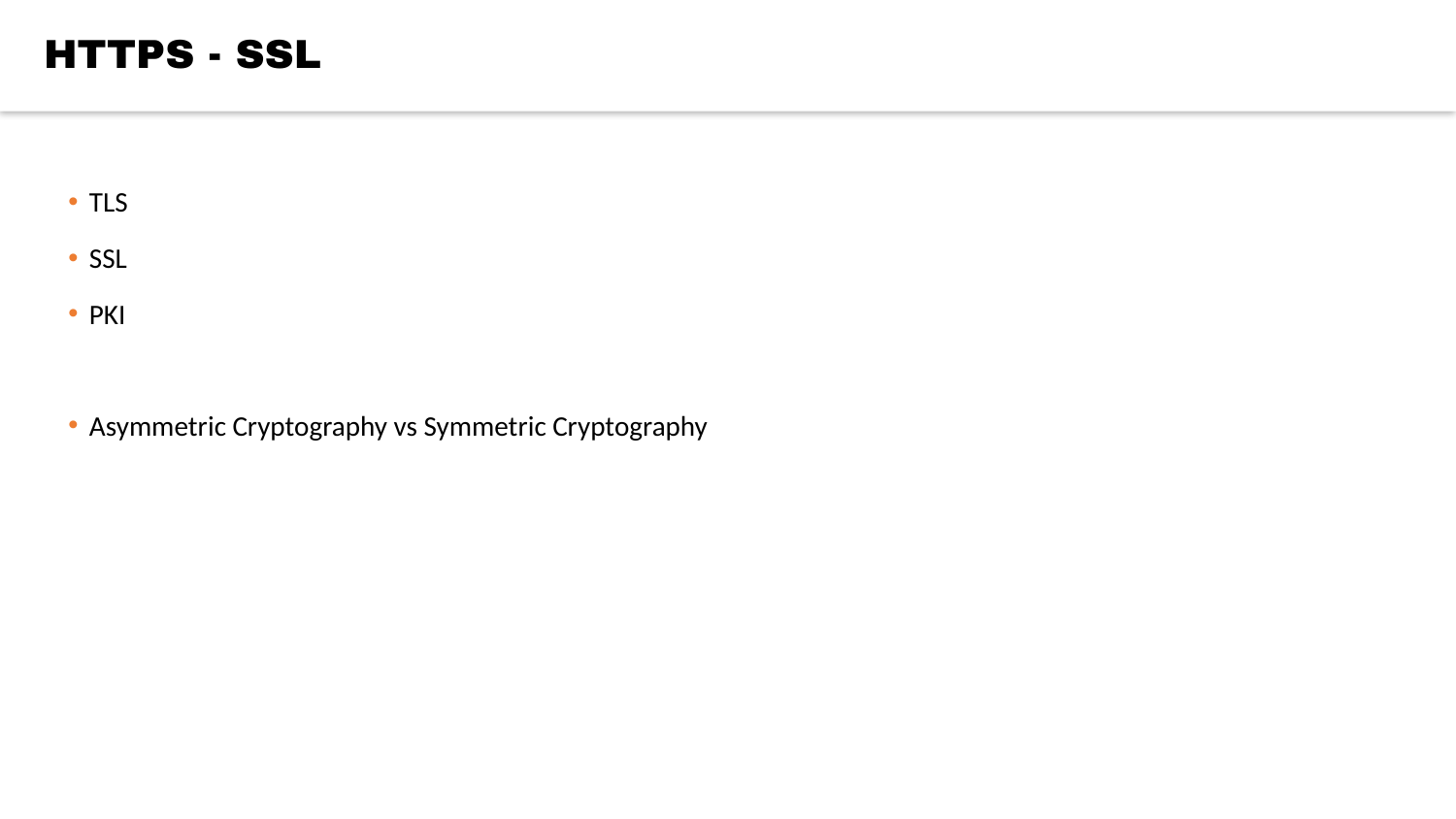

HTTPS - SSL
TLS
SSL
PKI

Asymmetric Cryptography vs Symmetric Cryptography